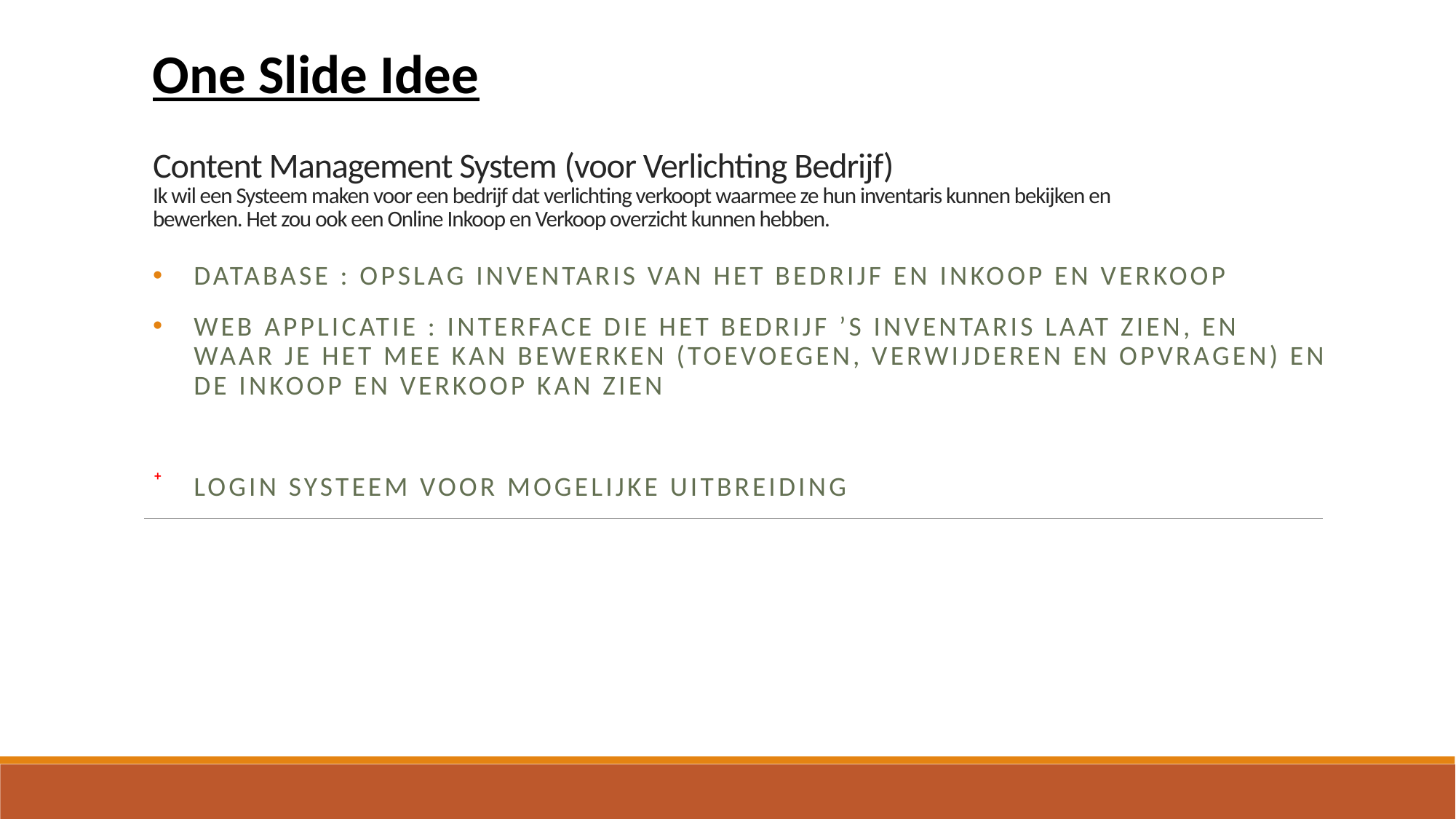

One Slide Idee
# Content Management System (voor Verlichting Bedrijf) Ik wil een Systeem maken voor een bedrijf dat verlichting verkoopt waarmee ze hun inventaris kunnen bekijken en bewerken. Het zou ook een Online Inkoop en Verkoop overzicht kunnen hebben.
Database : opslag inventaris van het Bedrijf en inkoop en verkoop
Web applicatie : interface die het bedrijf ’s inventaris laat zien, en waar je het mee kan bewerken (toevoegen, verwijderen en opvragen) en de inkoop en verkoop kan zien

Login systeem voor mogelijke uitbreiding